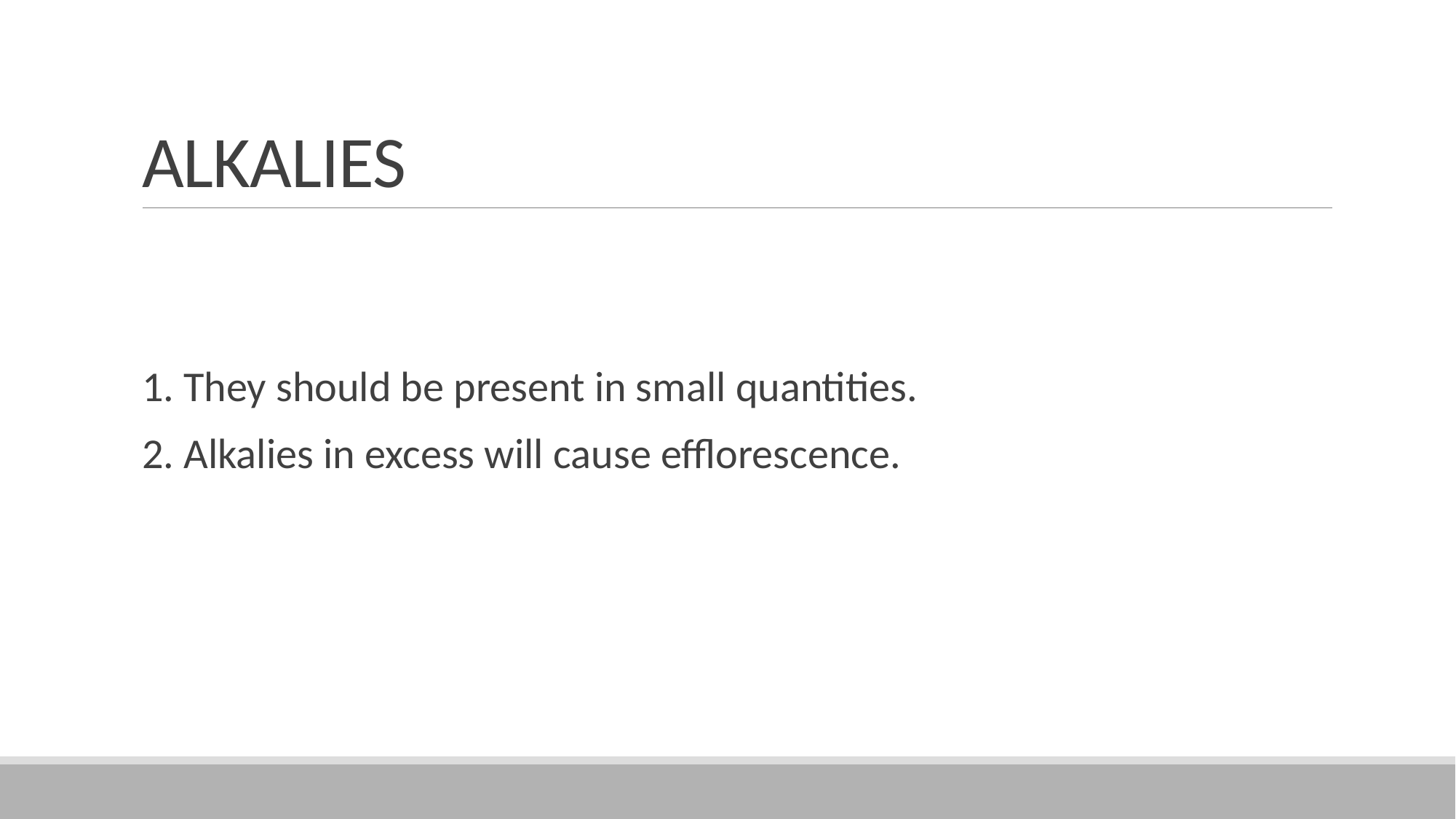

# ALKALIES

1. They should be present in small quantities.
2. Alkalies in excess will cause efflorescence.